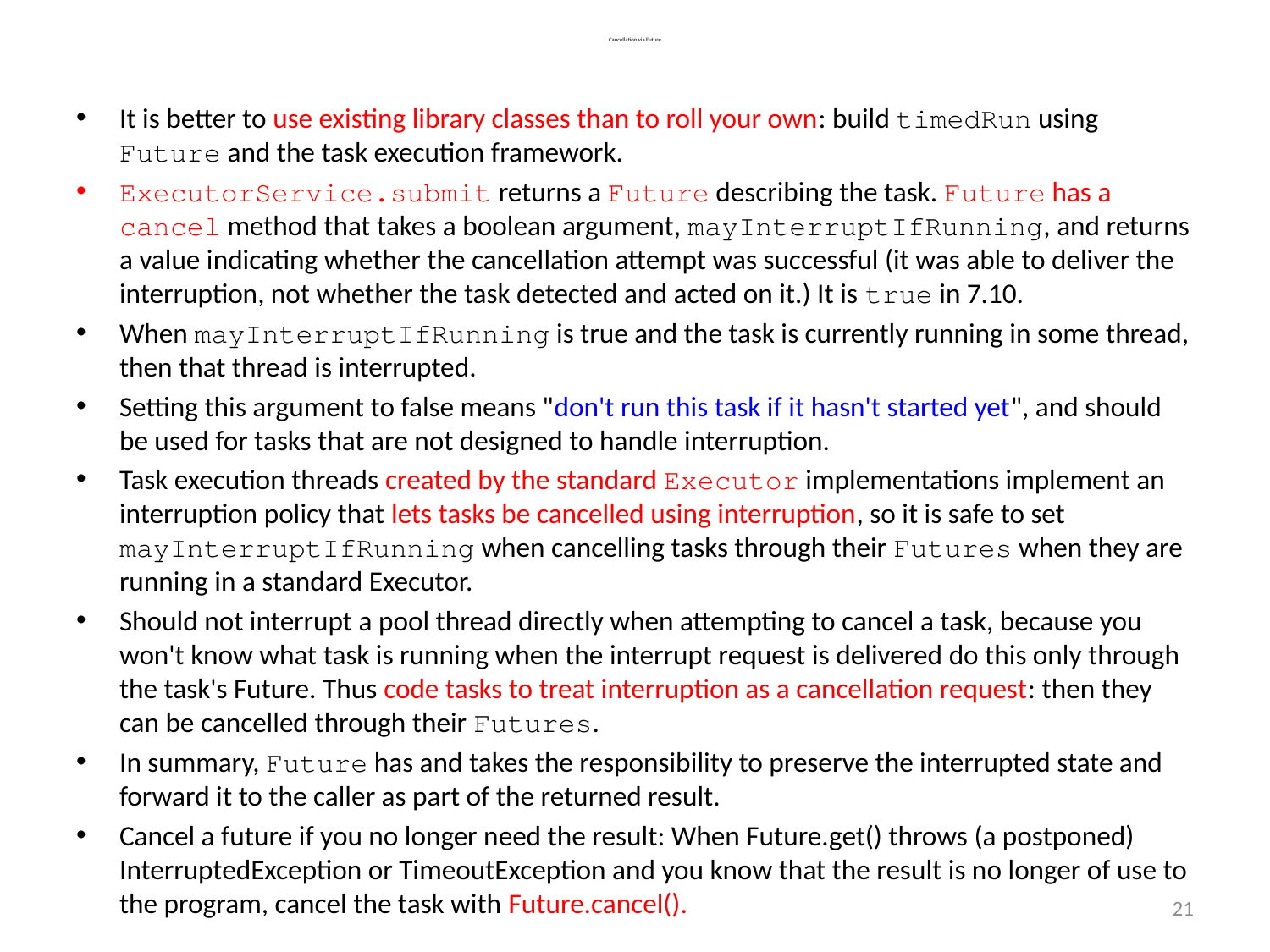

# Cancellation via Future
It is better to use existing library classes than to roll your own: build timedRun using Future and the task execution framework.
ExecutorService.submit returns a Future describing the task. Future has a cancel method that takes a boolean argument, mayInterruptIfRunning, and returns a value indicating whether the cancellation attempt was successful (it was able to deliver the interruption, not whether the task detected and acted on it.) It is true in 7.10.
When mayInterruptIfRunning is true and the task is currently running in some thread, then that thread is interrupted.
Setting this argument to false means "don't run this task if it hasn't started yet", and should be used for tasks that are not designed to handle interruption.
Task execution threads created by the standard Executor implementations implement an interruption policy that lets tasks be cancelled using interruption, so it is safe to set mayInterruptIfRunning when cancelling tasks through their Futures when they are running in a standard Executor.
Should not interrupt a pool thread directly when attempting to cancel a task, because you won't know what task is running when the interrupt request is delivered do this only through the task's Future. Thus code tasks to treat interruption as a cancellation request: then they can be cancelled through their Futures.
In summary, Future has and takes the responsibility to preserve the interrupted state and forward it to the caller as part of the returned result.
Cancel a future if you no longer need the result: When Future.get() throws (a postponed) InterruptedException or TimeoutException and you know that the result is no longer of use to the program, cancel the task with Future.cancel().

21